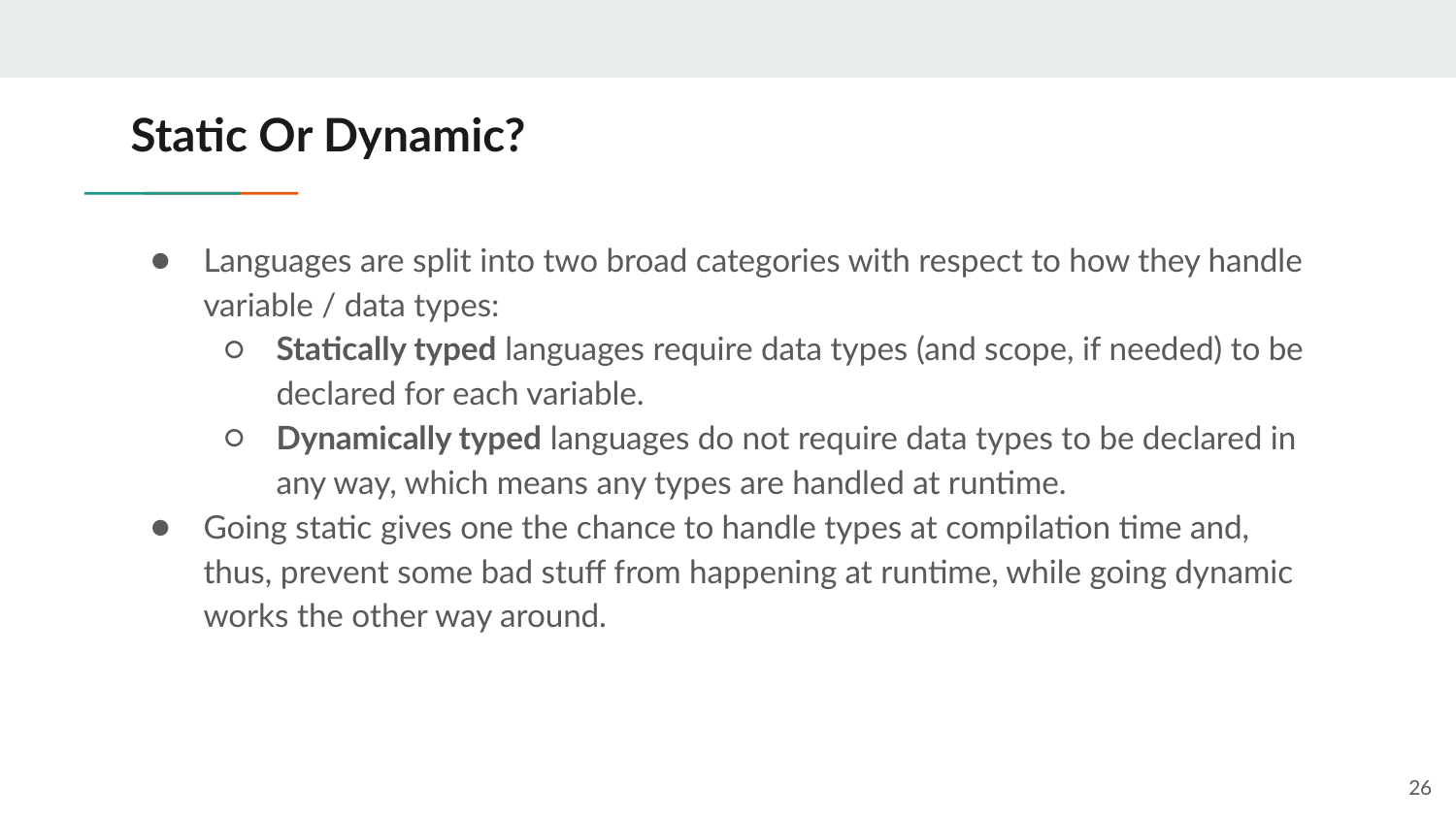

# Static Or Dynamic?
Languages are split into two broad categories with respect to how they handle variable / data types:
Statically typed languages require data types (and scope, if needed) to be declared for each variable.
Dynamically typed languages do not require data types to be declared in any way, which means any types are handled at runtime.
Going static gives one the chance to handle types at compilation time and, thus, prevent some bad stuff from happening at runtime, while going dynamic works the other way around.
26